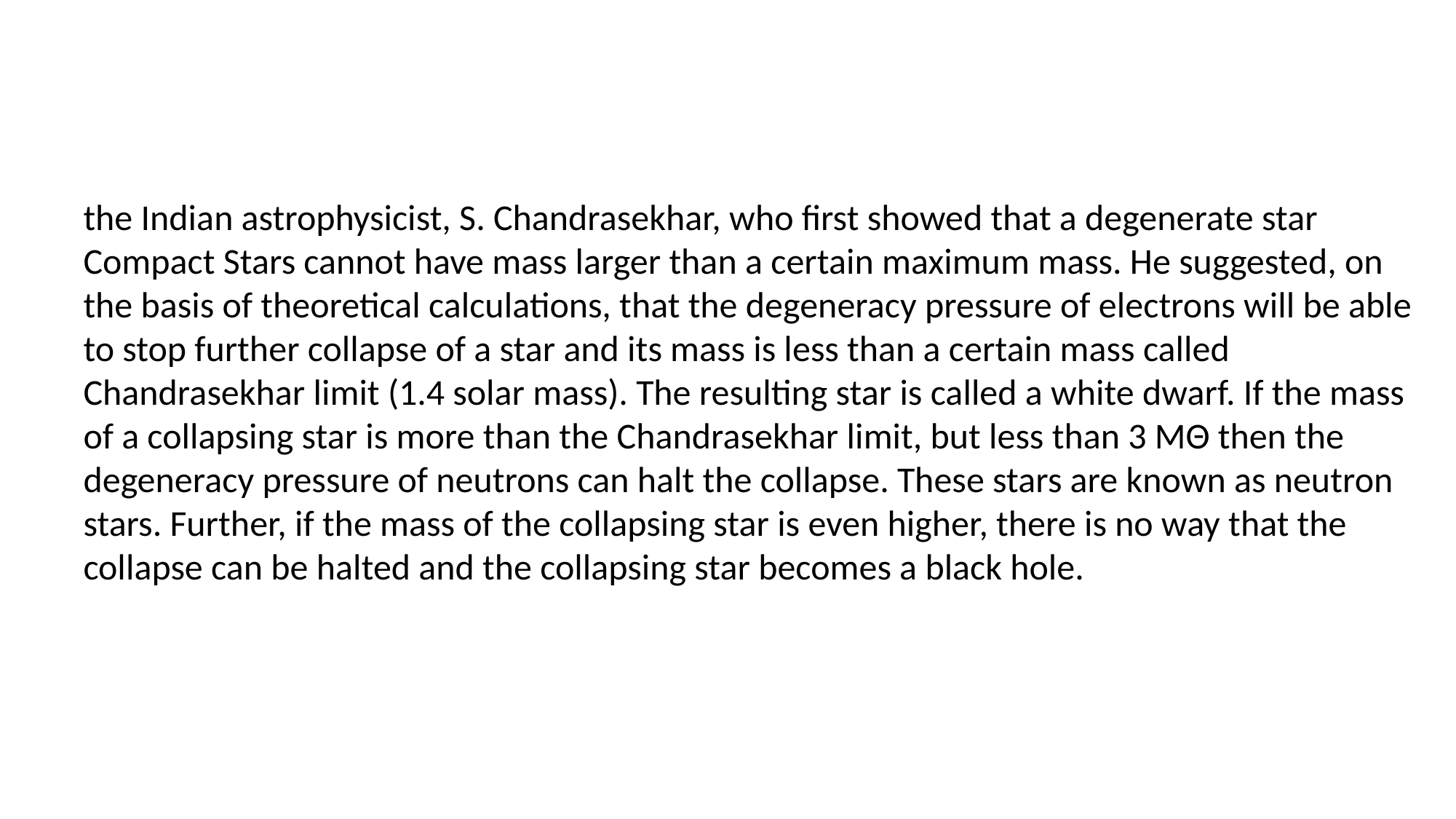

the Indian astrophysicist, S. Chandrasekhar, who first showed that a degenerate star Compact Stars cannot have mass larger than a certain maximum mass. He suggested, on the basis of theoretical calculations, that the degeneracy pressure of electrons will be able to stop further collapse of a star and its mass is less than a certain mass called Chandrasekhar limit (1.4 solar mass). The resulting star is called a white dwarf. If the mass of a collapsing star is more than the Chandrasekhar limit, but less than 3 MΘ then the degeneracy pressure of neutrons can halt the collapse. These stars are known as neutron stars. Further, if the mass of the collapsing star is even higher, there is no way that the collapse can be halted and the collapsing star becomes a black hole.